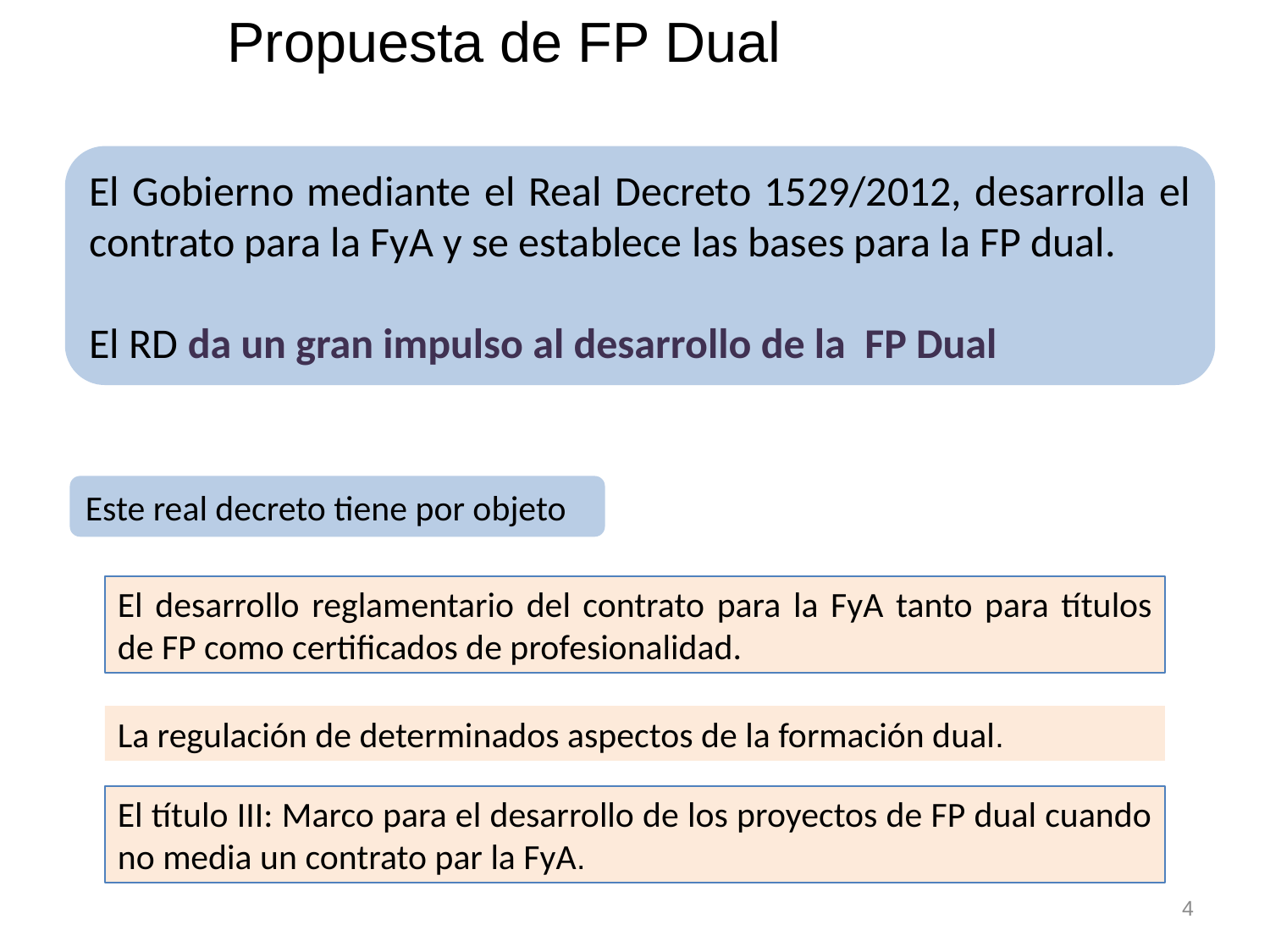

Propuesta de FP Dual
El Gobierno mediante el Real Decreto 1529/2012, desarrolla el contrato para la FyA y se establece las bases para la FP dual.

El RD da un gran impulso al desarrollo de la  FP Dual
Este real decreto tiene por objeto
El desarrollo reglamentario del contrato para la FyA tanto para títulos de FP como certificados de profesionalidad.
La regulación de determinados aspectos de la formación dual.
El título III: Marco para el desarrollo de los proyectos de FP dual cuando no media un contrato par la FyA.
4